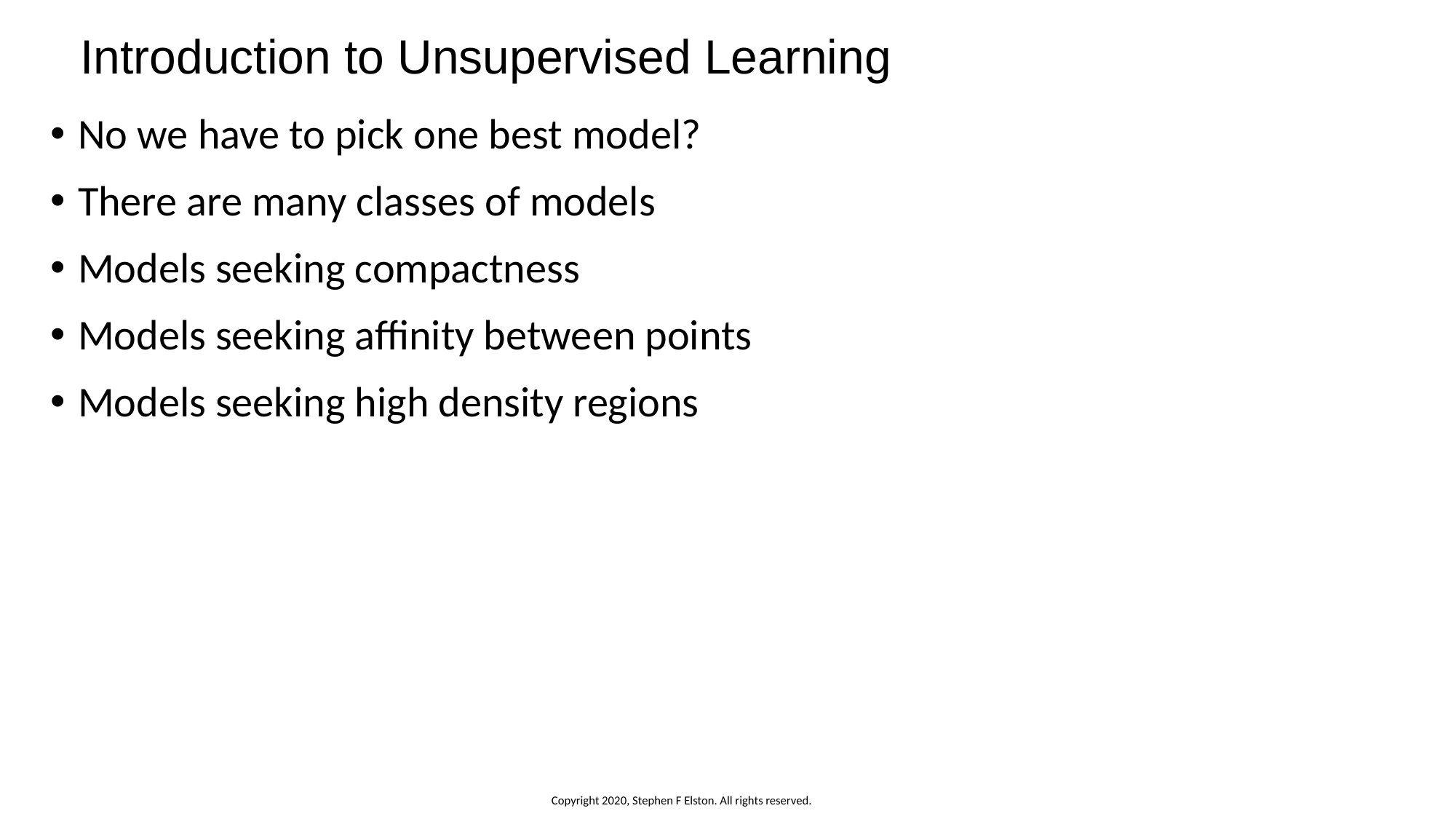

# Introduction to Unsupervised Learning
No we have to pick one best model?
There are many classes of models
Models seeking compactness
Models seeking affinity between points
Models seeking high density regions

Copyright 2020, Stephen F Elston. All rights reserved.